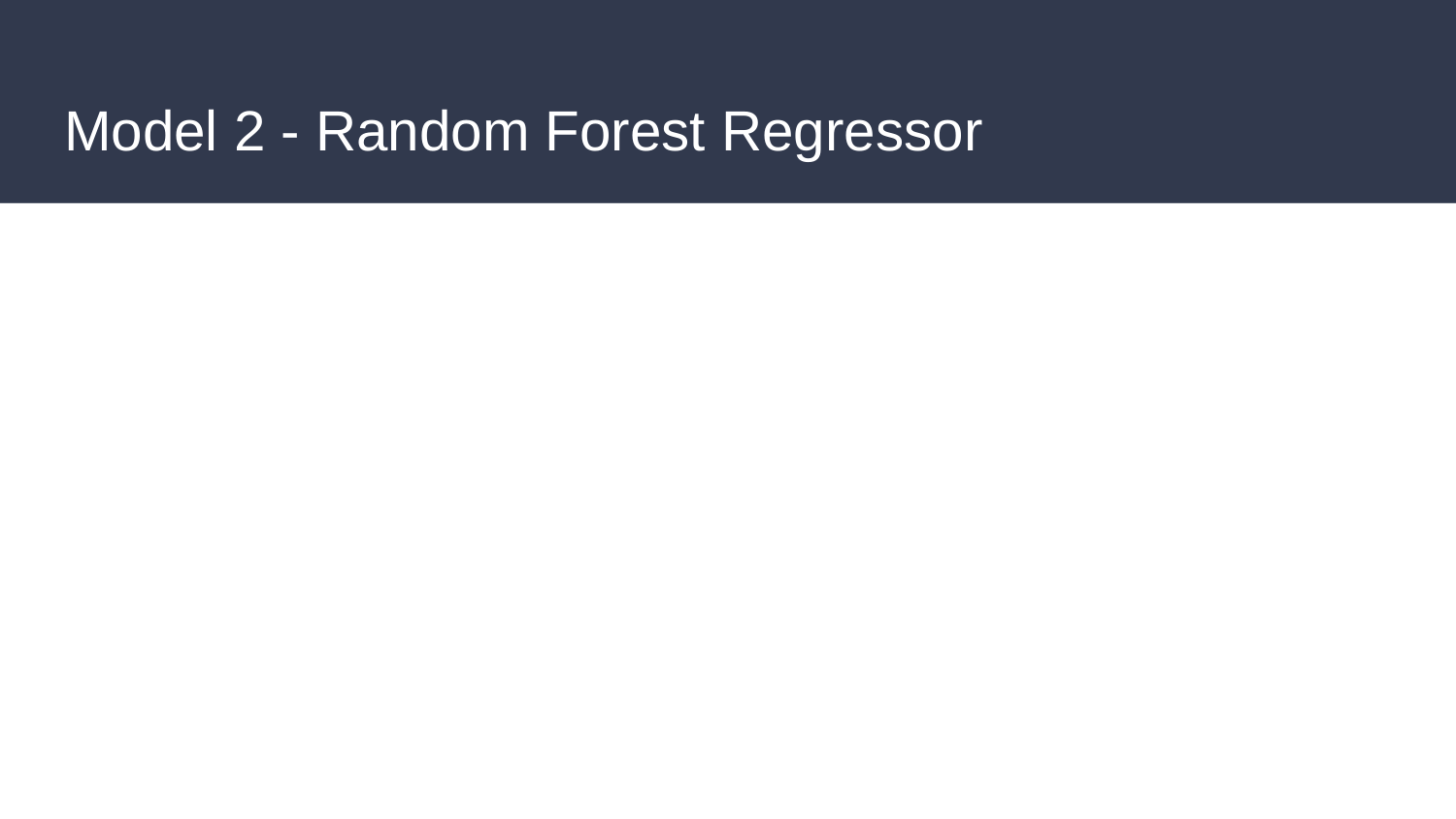

# Model 2 - Random Forest Regressor